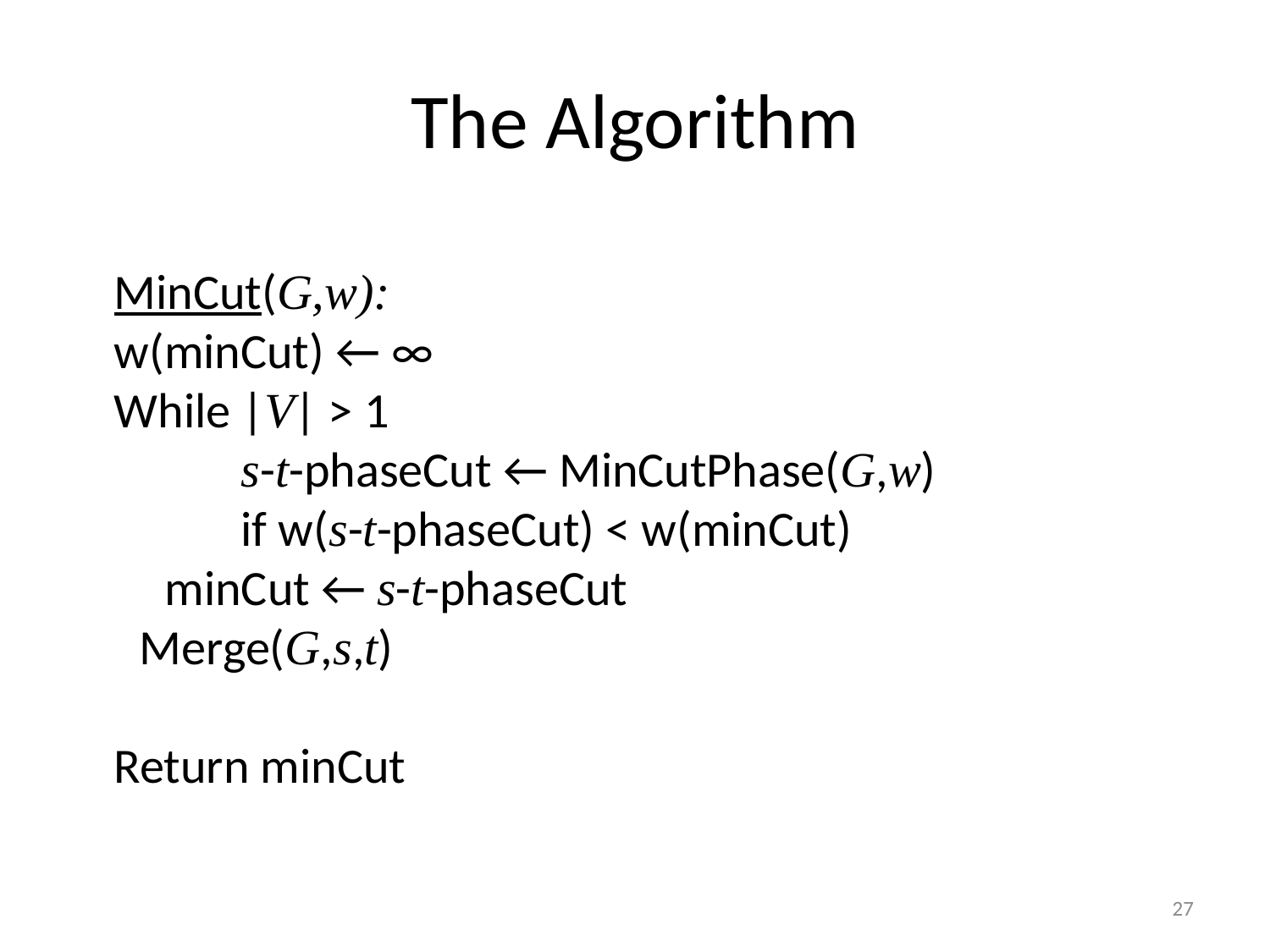

# The Algorithm
MinCut(G,w):
w(minCut) ← ∞
While |V| > 1
	s-t-phaseCut ← MinCutPhase(G,w)
	if w(s-t-phaseCut) < w(minCut)
minCut ← s-t-phaseCut
Merge(G,s,t)

Return minCut
27